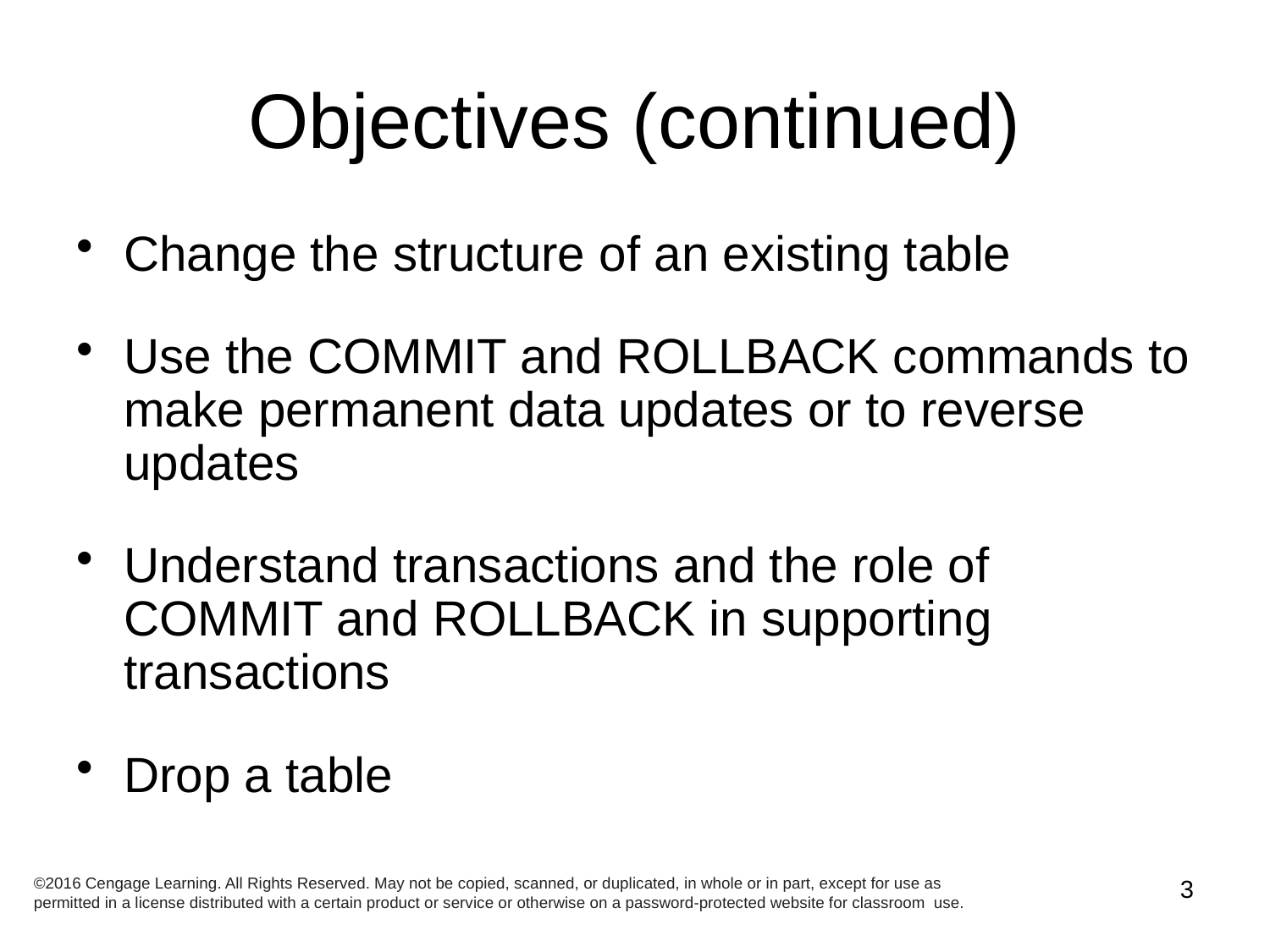

# Objectives (continued)
Change the structure of an existing table
Use the COMMIT and ROLLBACK commands to make permanent data updates or to reverse updates
Understand transactions and the role of COMMIT and ROLLBACK in supporting transactions
Drop a table
©2016 Cengage Learning. All Rights Reserved. May not be copied, scanned, or duplicated, in whole or in part, except for use as permitted in a license distributed with a certain product or service or otherwise on a password-protected website for classroom  use.
3